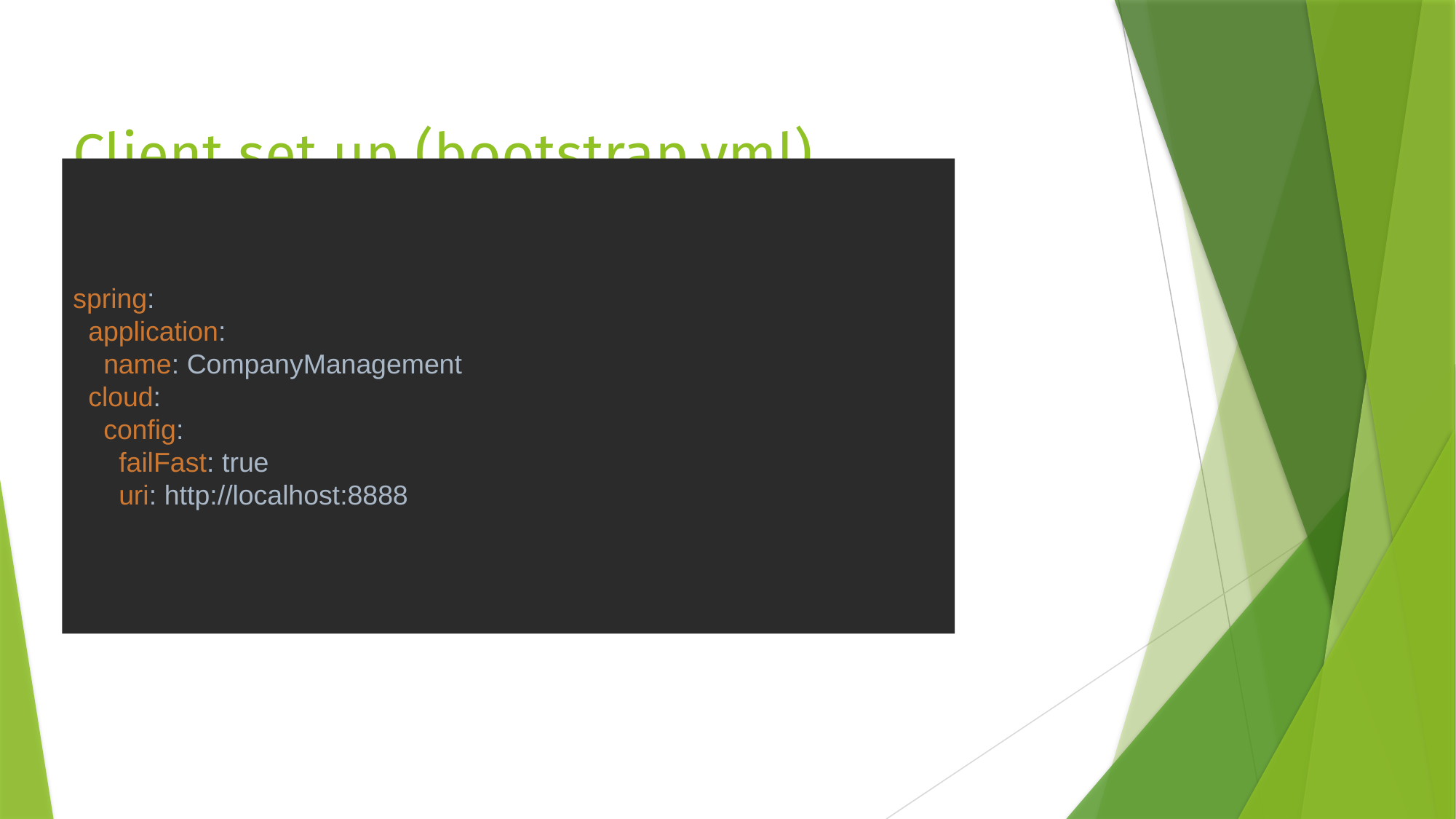

# Client set up (bootstrap.yml)
spring:
  application:
    name: CompanyManagement
  cloud:
    config:
      failFast: true
      uri: http://localhost:8888